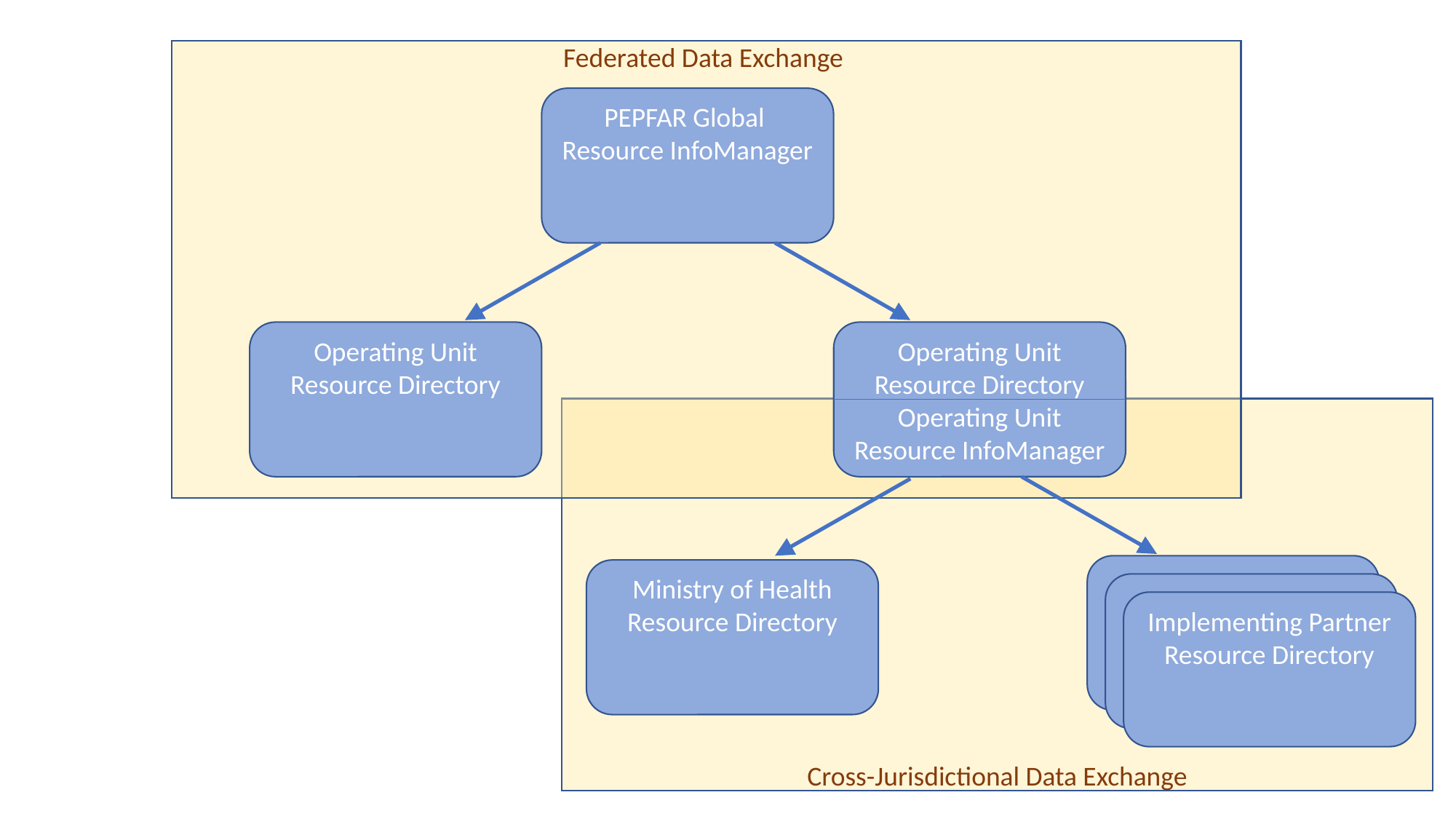

Federated Data Exchange

PEPFAR Global
Resource InfoManager
Operating Unit Resource Directory
Operating Unit
Resource Directory
Operating Unit
Resource InfoManager
Cross-Jurisdictional Data Exchange
Implementing Partner
Resource Directory
Ministry of Health
Resource Directory
Implementing Partner
Resource Directory
Implementing Partner
Resource Directory